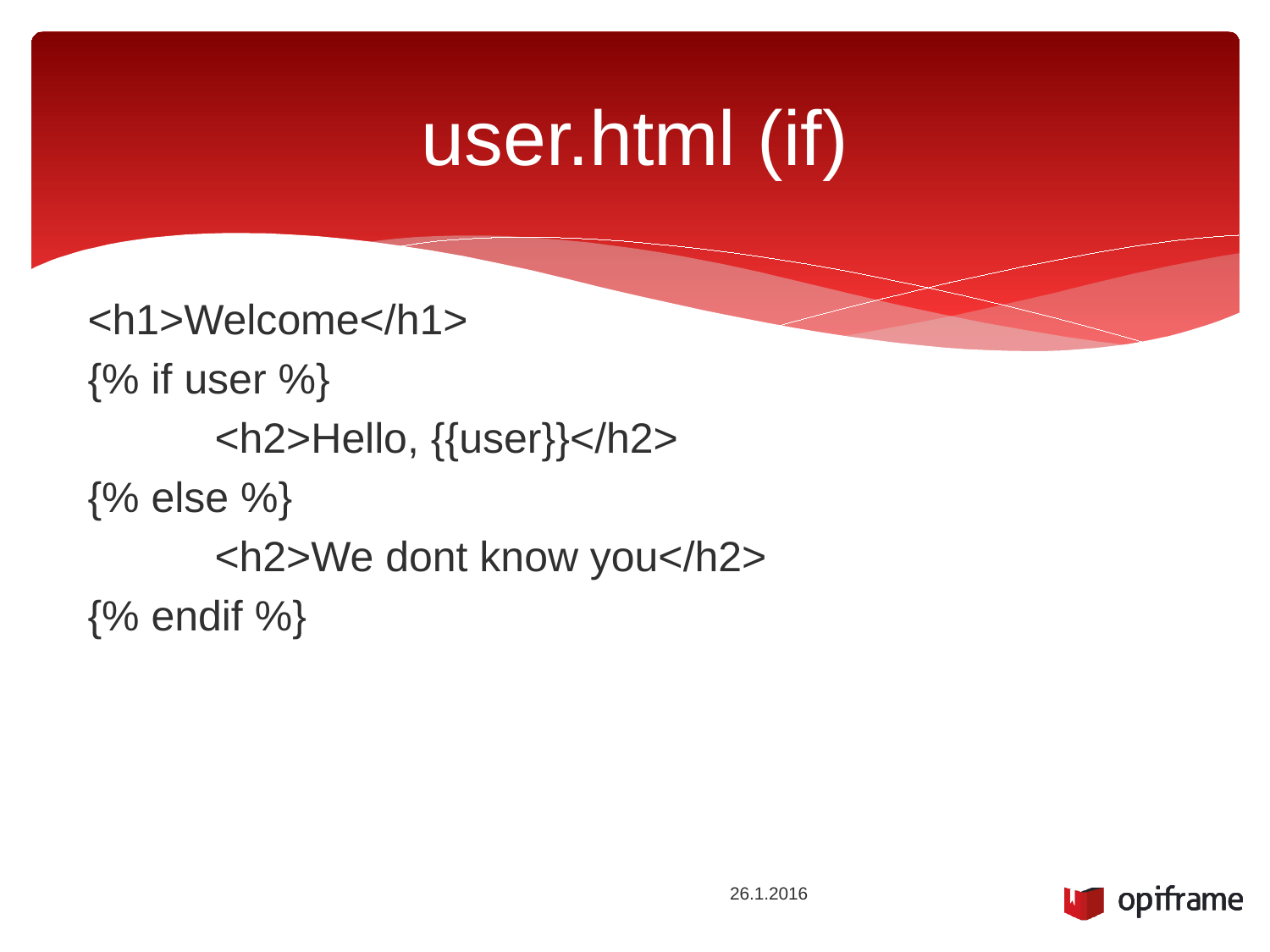

# user.html (if)
<h1>Welcome</h1>
{% if user %}
	<h2>Hello, {{user}}</h2>
{% else %}
	<h2>We dont know you</h2>
{% endif %}

26.1.2016